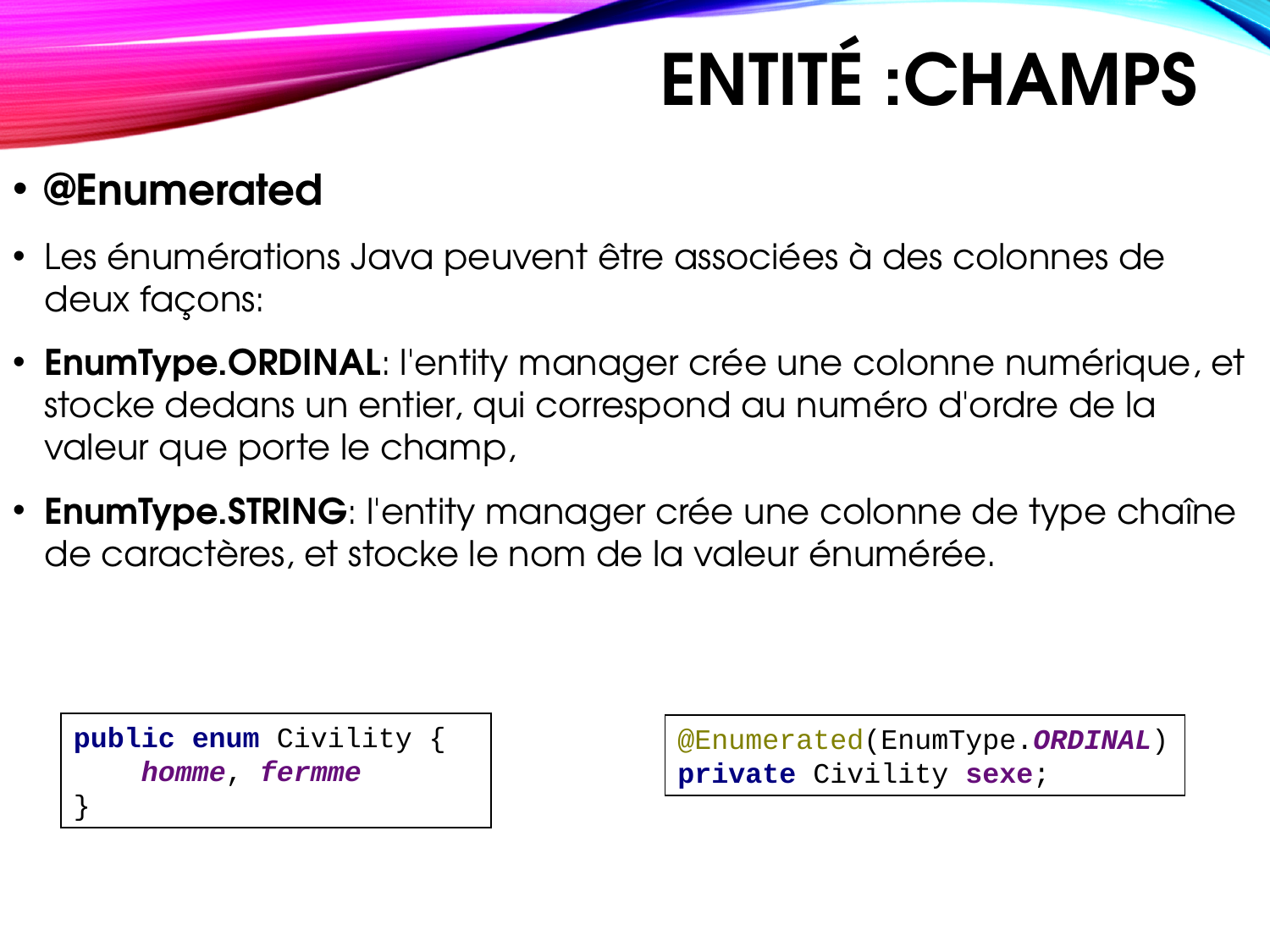

# Entité :champs
@Enumerated
Les énumérations Java peuvent être associées à des colonnes de deux façons:
EnumType.ORDINAL: l'entity manager crée une colonne numérique, et stocke dedans un entier, qui correspond au numéro d'ordre de la valeur que porte le champ,
EnumType.STRING: l'entity manager crée une colonne de type chaîne de caractères, et stocke le nom de la valeur énumérée.

public enum Civility {
    homme, fermme
}
@Enumerated(EnumType.ORDINAL)
private Civility sexe;